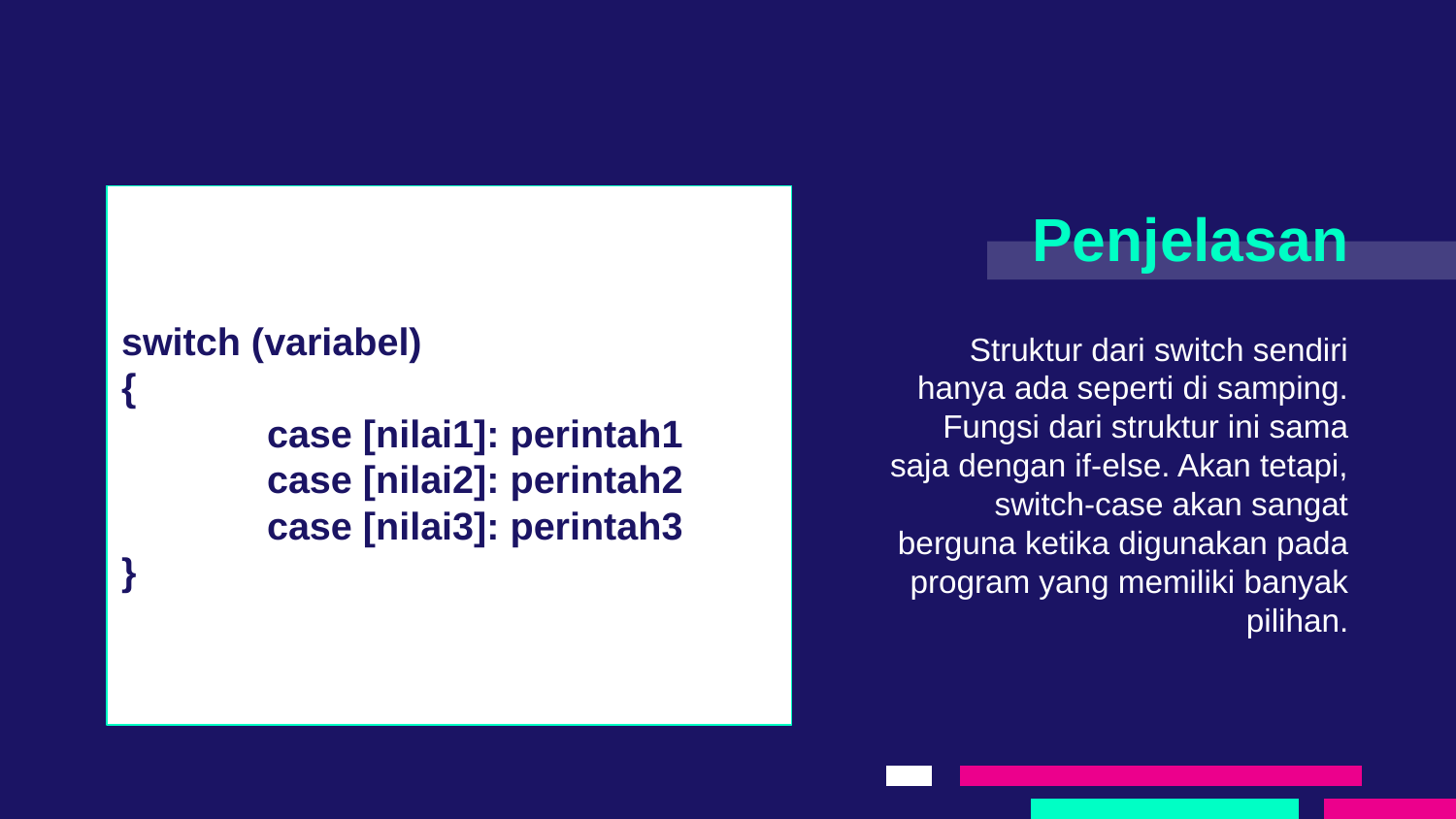

switch (variabel)
{
	case [nilai1]: perintah1
	case [nilai2]: perintah2
	case [nilai3]: perintah3
}
# Penjelasan
Struktur dari switch sendiri hanya ada seperti di samping. Fungsi dari struktur ini sama saja dengan if-else. Akan tetapi, switch-case akan sangat berguna ketika digunakan pada program yang memiliki banyak pilihan.